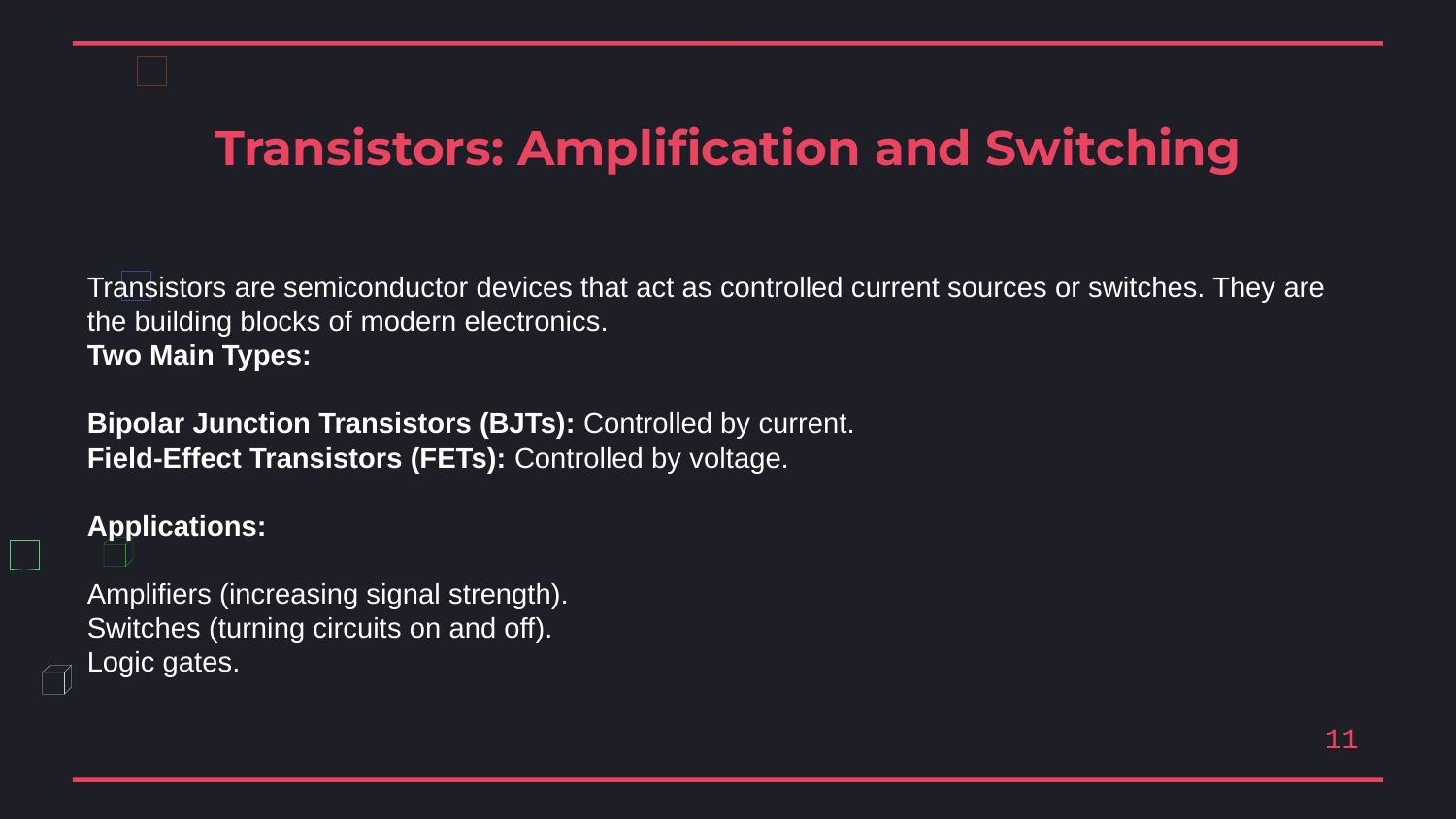

Transistors: Amplification and Switching
Transistors are semiconductor devices that act as controlled current sources or switches. They are the building blocks of modern electronics.
Two Main Types:

Bipolar Junction Transistors (BJTs): Controlled by current.
Field-Effect Transistors (FETs): Controlled by voltage.

Applications:

Amplifiers (increasing signal strength).
Switches (turning circuits on and off).
Logic gates.

11